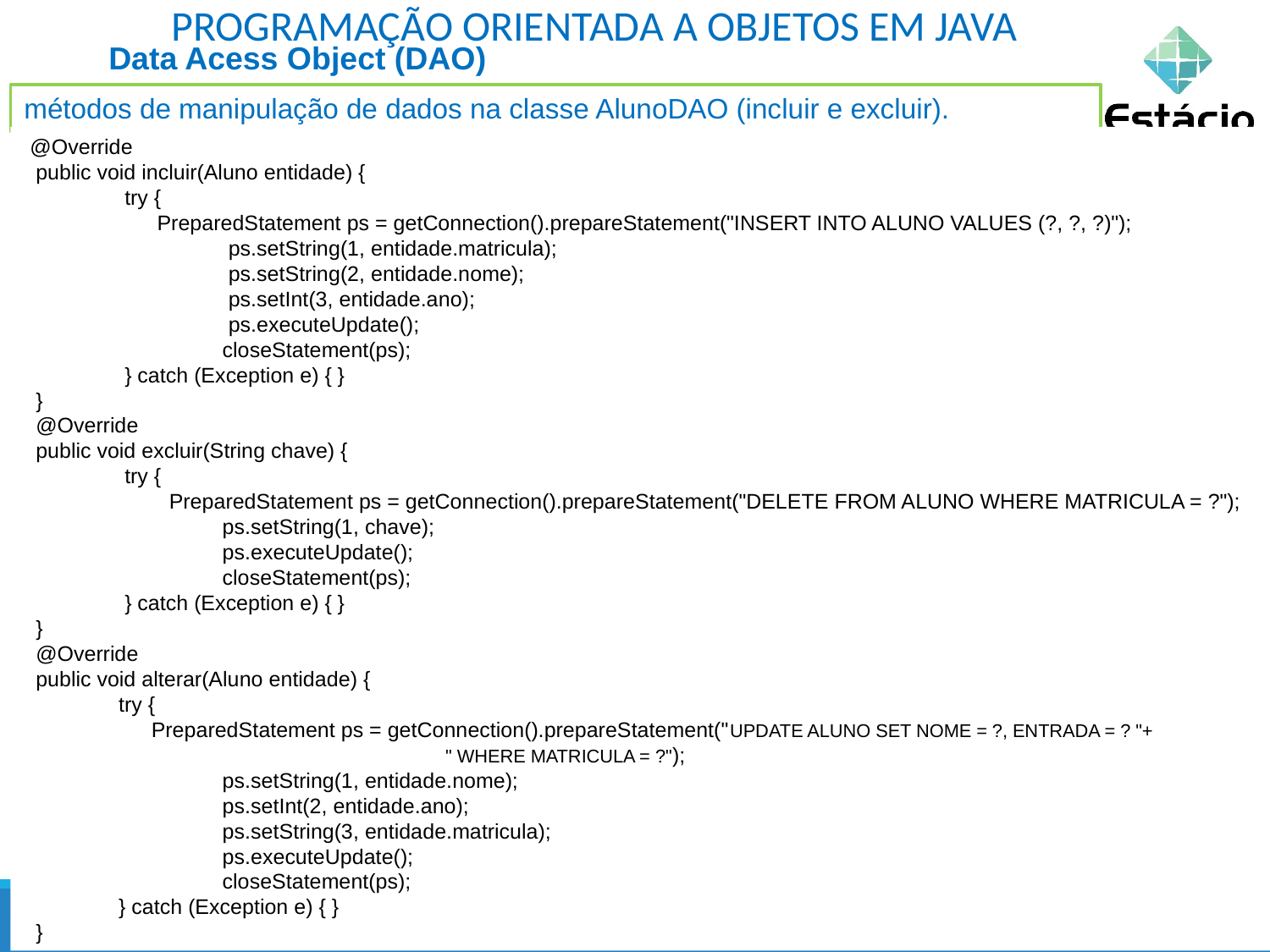

PROGRAMAÇÃO ORIENTADA A OBJETOS EM JAVA
Data Acess Object (DAO)
métodos de manipulação de dados na classe AlunoDAO (incluir e excluir).
 @Override
  public void incluir(Aluno entidade) {
	         try {
		    PreparedStatement ps = getConnection().prepareStatement("INSERT INTO ALUNO VALUES (?, ?, ?)");
		                ps.setString(1, entidade.matricula);
		                ps.setString(2, entidade.nome);
		                ps.setInt(3, entidade.ano);
		                ps.executeUpdate();
		               closeStatement(ps);
	         } catch (Exception e) { }
  }
  @Override
  public void excluir(String chave) {
	         try {
		      PreparedStatement ps = getConnection().prepareStatement("DELETE FROM ALUNO WHERE MATRICULA = ?");
		               ps.setString(1, chave);
		               ps.executeUpdate();
		               closeStatement(ps);
	         } catch (Exception e) { }
  }
  @Override
  public void alterar(Aluno entidade) {
	        try {
		   PreparedStatement ps = getConnection().prepareStatement("UPDATE ALUNO SET NOME = ?, ENTRADA = ? "+
				                                  	" WHERE MATRICULA = ?");
		               ps.setString(1, entidade.nome);
		               ps.setInt(2, entidade.ano);
		               ps.setString(3, entidade.matricula);
		               ps.executeUpdate();
		               closeStatement(ps);
	        } catch (Exception e) { }
  }